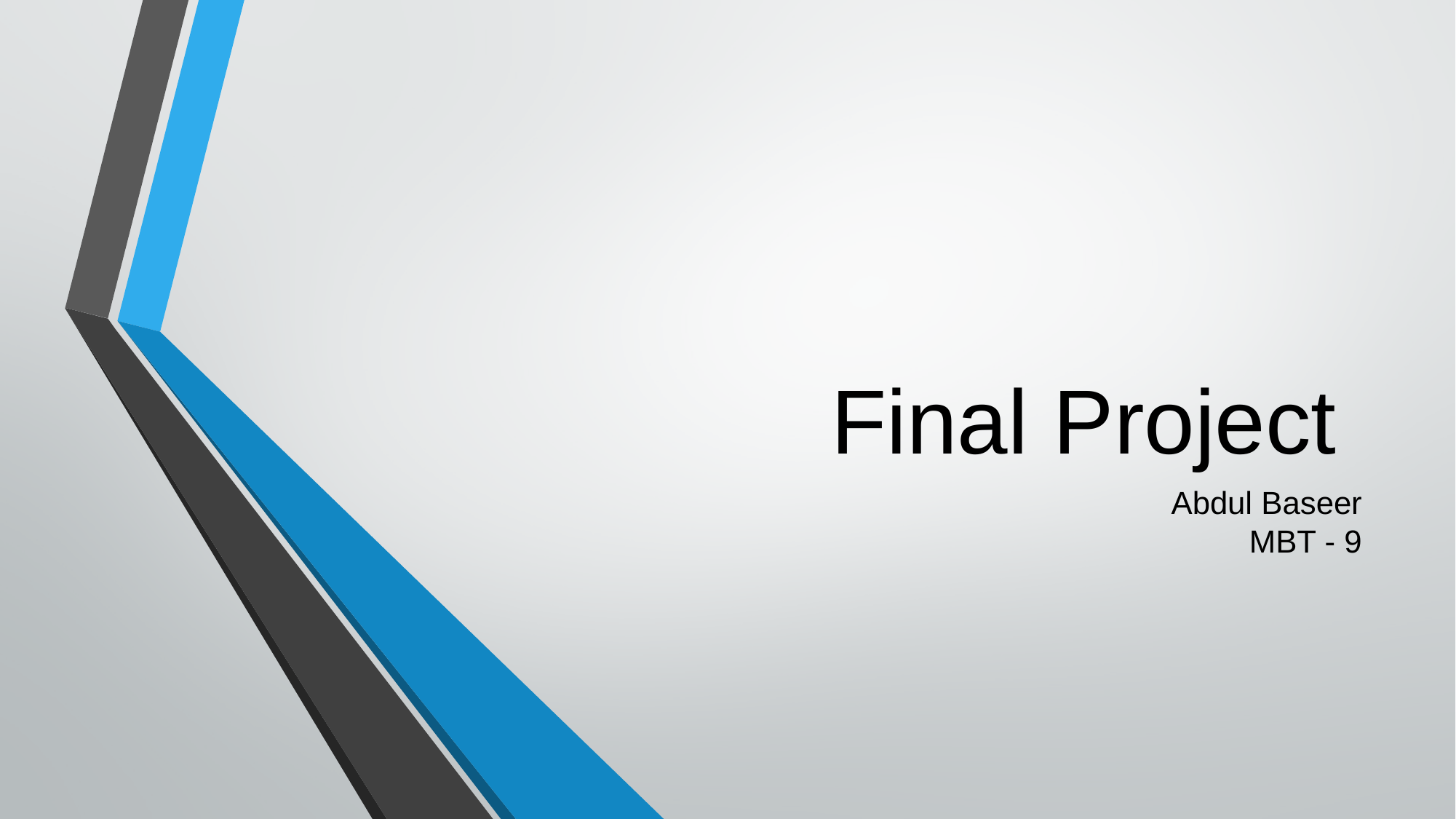

# Final Project
Abdul Baseer
MBT - 9